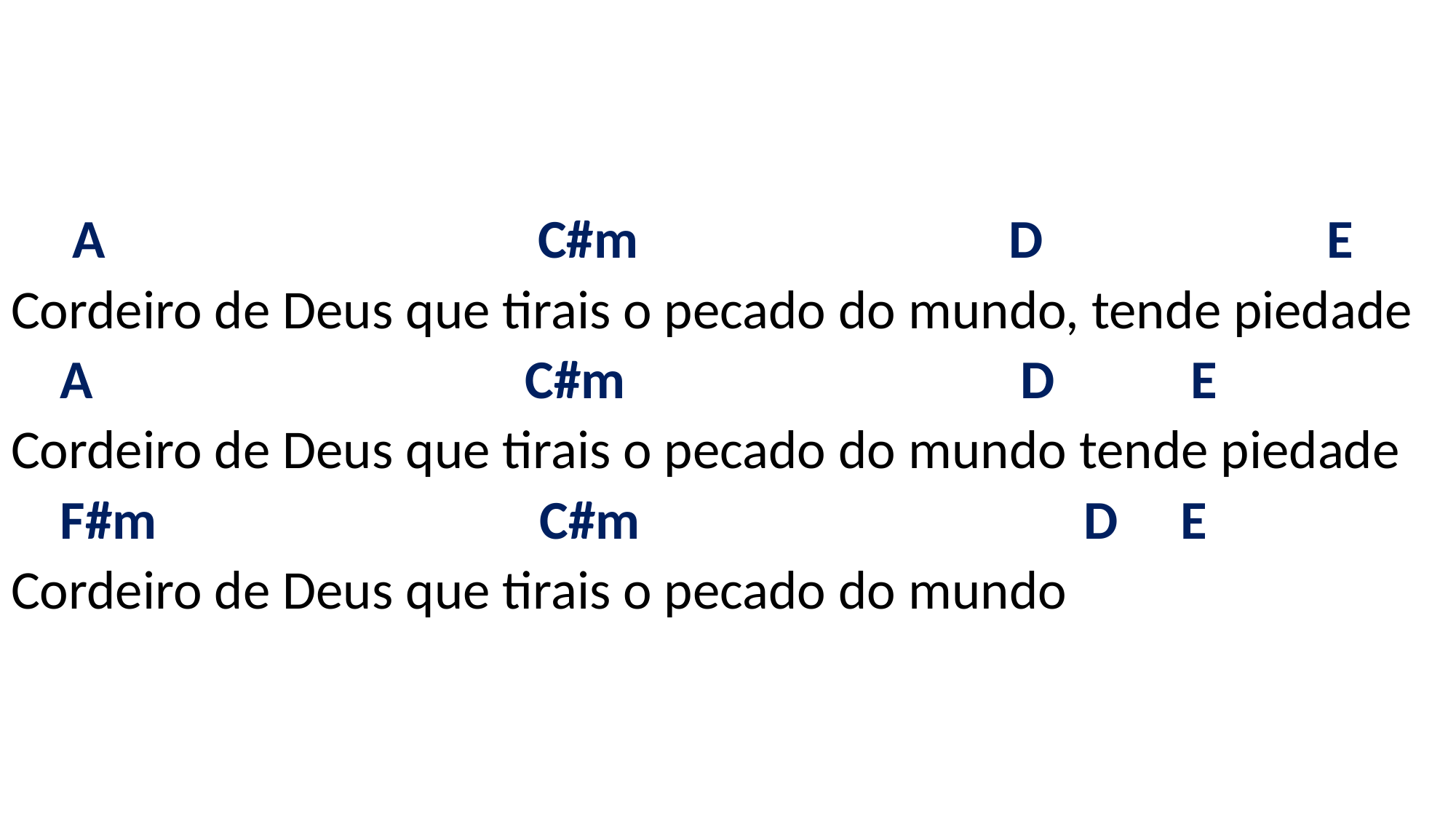

# A                                   C#m                              D                       E Cordeiro de Deus que tirais o pecado do mundo, tende piedade A                                   C#m                                D           E Cordeiro de Deus que tirais o pecado do mundo tende piedade F#m                               C#m                                    D     E Cordeiro de Deus que tirais o pecado do mundo